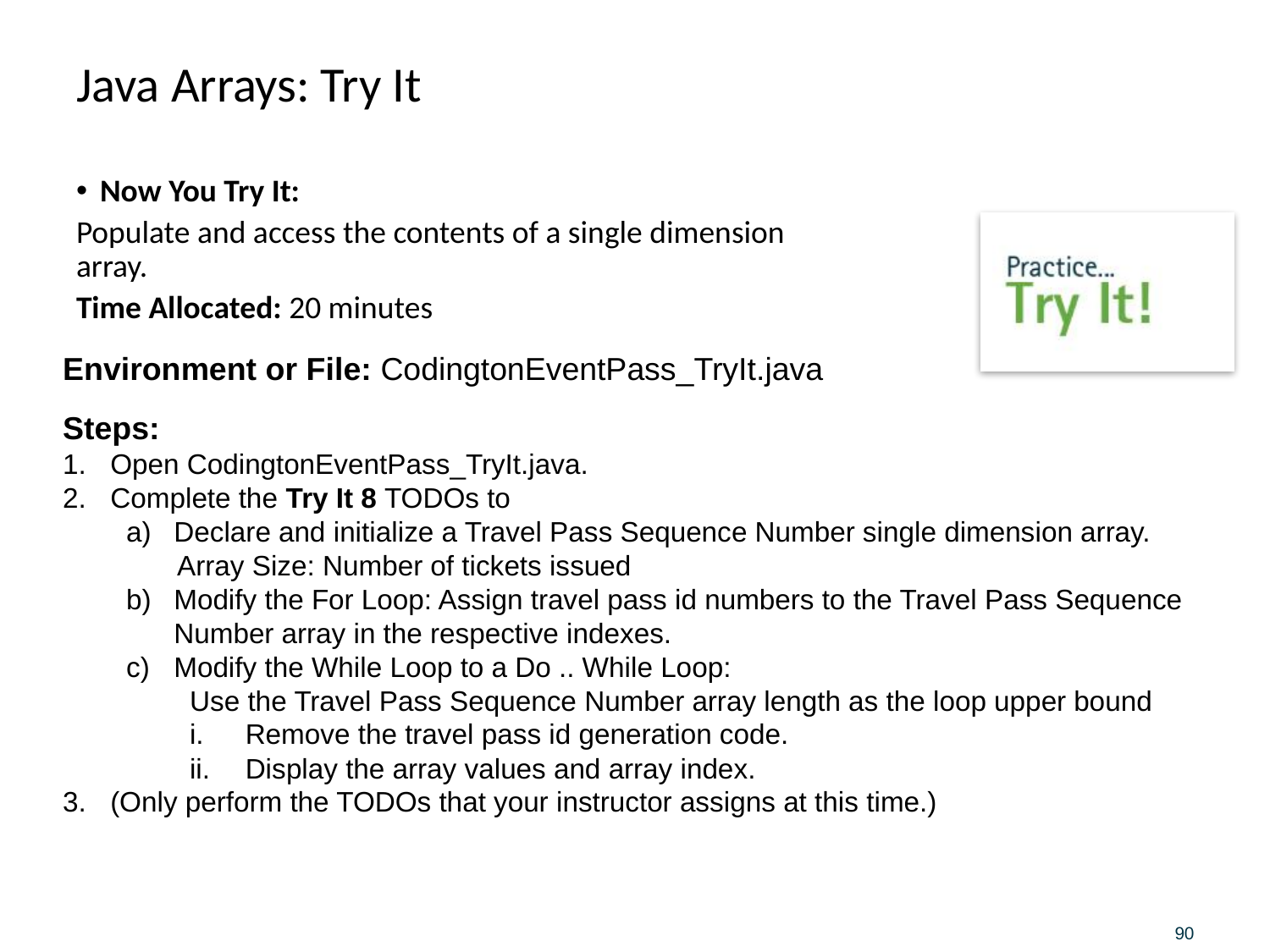

# Java Arrays: Try It
Now You Try It:
Populate and access the contents of a single dimension array.
Time Allocated: 20 minutes

Environment or File: CodingtonEventPass_TryIt.java
Steps:
Open CodingtonEventPass_TryIt.java.
Complete the Try It 8 TODOs to
Declare and initialize a Travel Pass Sequence Number single dimension array.
Array Size: Number of tickets issued
Modify the For Loop: Assign travel pass id numbers to the Travel Pass Sequence Number array in the respective indexes.
Modify the While Loop to a Do .. While Loop:
Use the Travel Pass Sequence Number array length as the loop upper bound
Remove the travel pass id generation code.
Display the array values and array index.
(Only perform the TODOs that your instructor assigns at this time.)
90